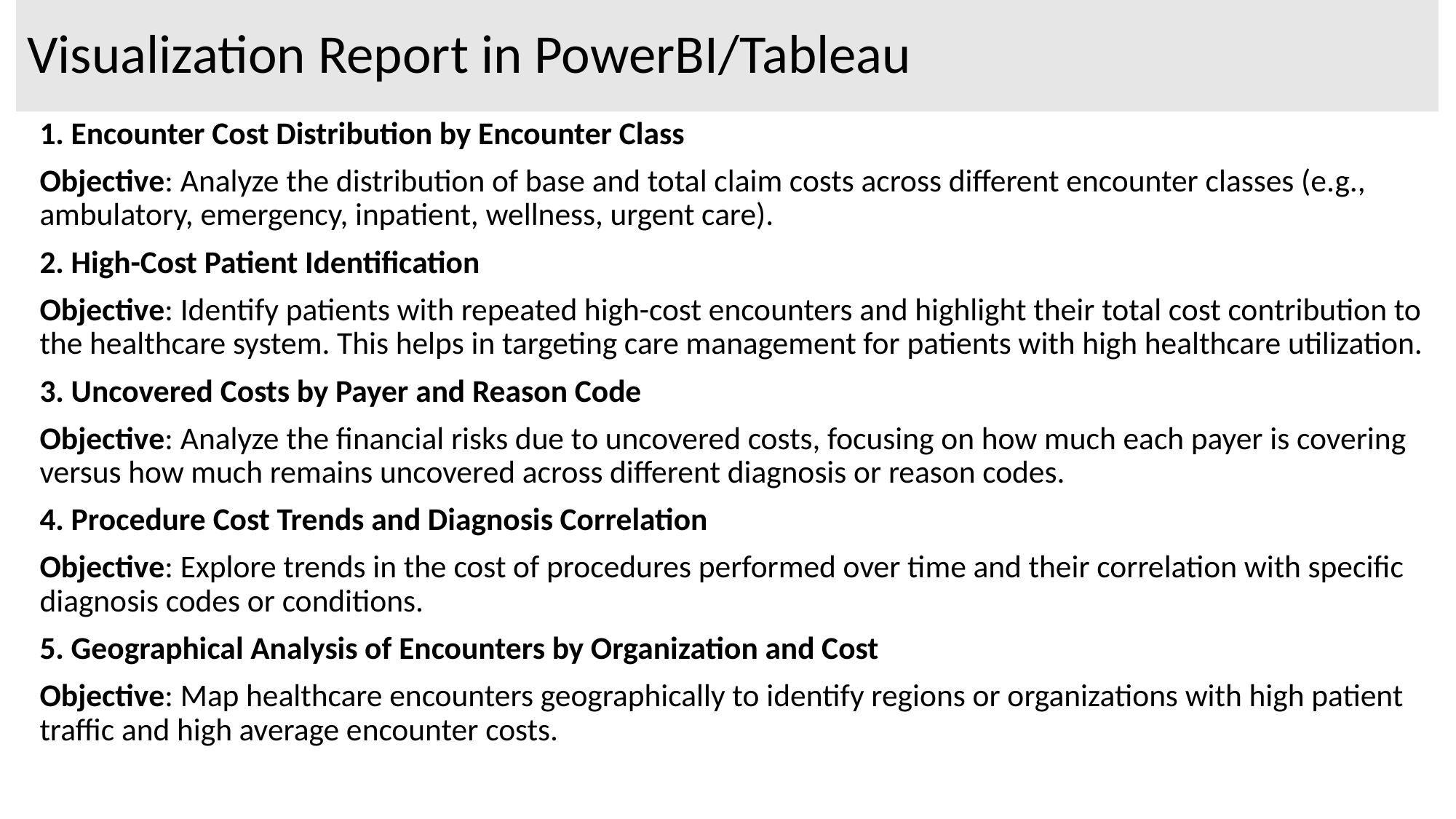

# Visualization Report in PowerBI/Tableau
1. Encounter Cost Distribution by Encounter Class
Objective: Analyze the distribution of base and total claim costs across different encounter classes (e.g., ambulatory, emergency, inpatient, wellness, urgent care).
2. High-Cost Patient Identification
Objective: Identify patients with repeated high-cost encounters and highlight their total cost contribution to the healthcare system. This helps in targeting care management for patients with high healthcare utilization.
3. Uncovered Costs by Payer and Reason Code
Objective: Analyze the financial risks due to uncovered costs, focusing on how much each payer is covering versus how much remains uncovered across different diagnosis or reason codes.
4. Procedure Cost Trends and Diagnosis Correlation
Objective: Explore trends in the cost of procedures performed over time and their correlation with specific diagnosis codes or conditions.
5. Geographical Analysis of Encounters by Organization and Cost
Objective: Map healthcare encounters geographically to identify regions or organizations with high patient traffic and high average encounter costs.